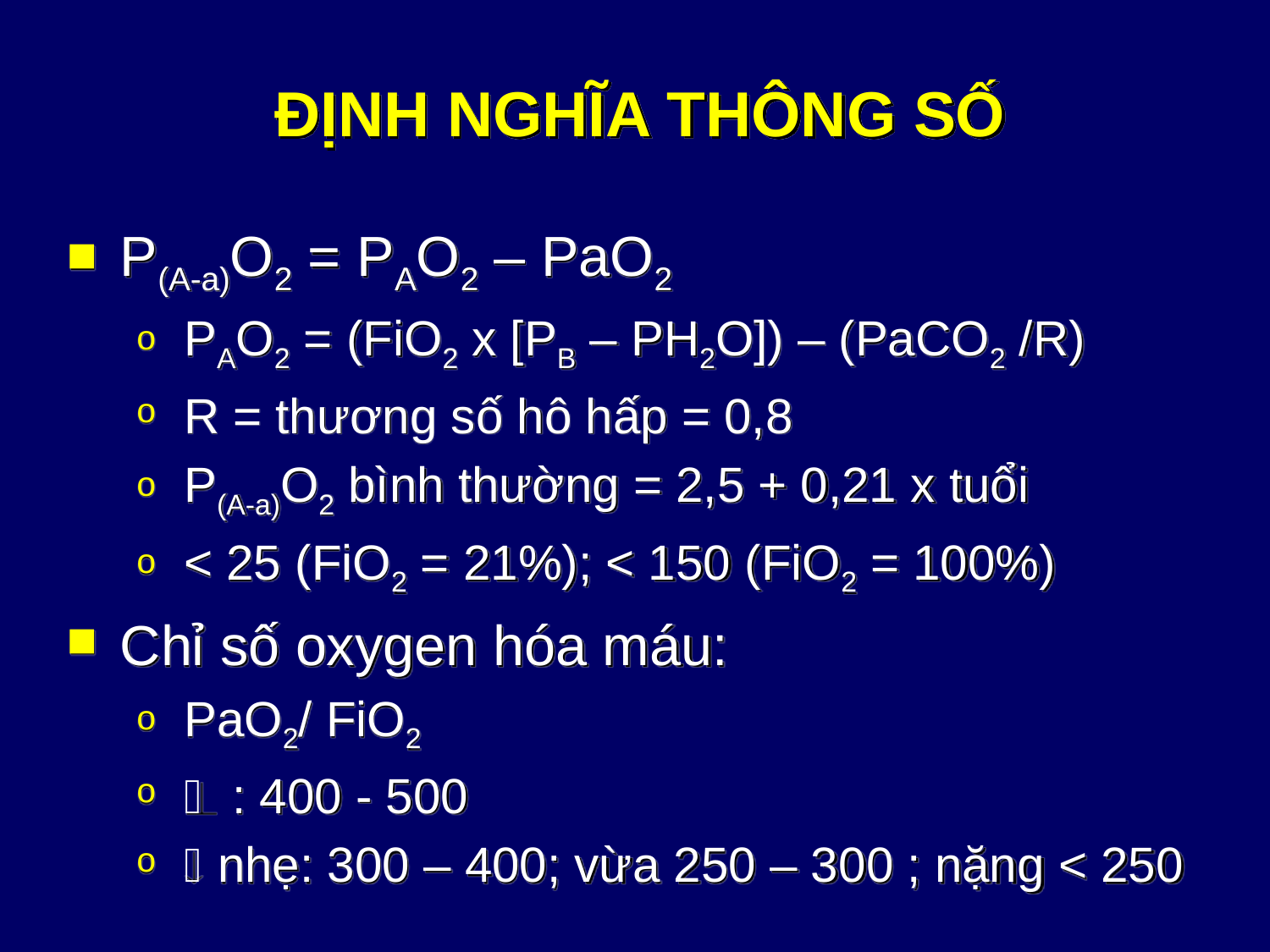

# ĐỊNH NGHĨA THÔNG SỐ
P(A-a)O2 = PAO2 – PaO2
PAO2 = (FiO2 x [PB – PH2O]) – (PaCO2 /R)
R = thương số hô hấp = 0,8
P(A-a)O2 bình thường = 2,5 + 0,21 x tuổi
< 25 (FiO2 = 21%); < 150 (FiO2 = 100%)
Chỉ số oxygen hóa máu:
PaO2/ FiO2
⊥ : 400 - 500
↓ nhẹ: 300 – 400; vừa 250 – 300 ; nặng < 250